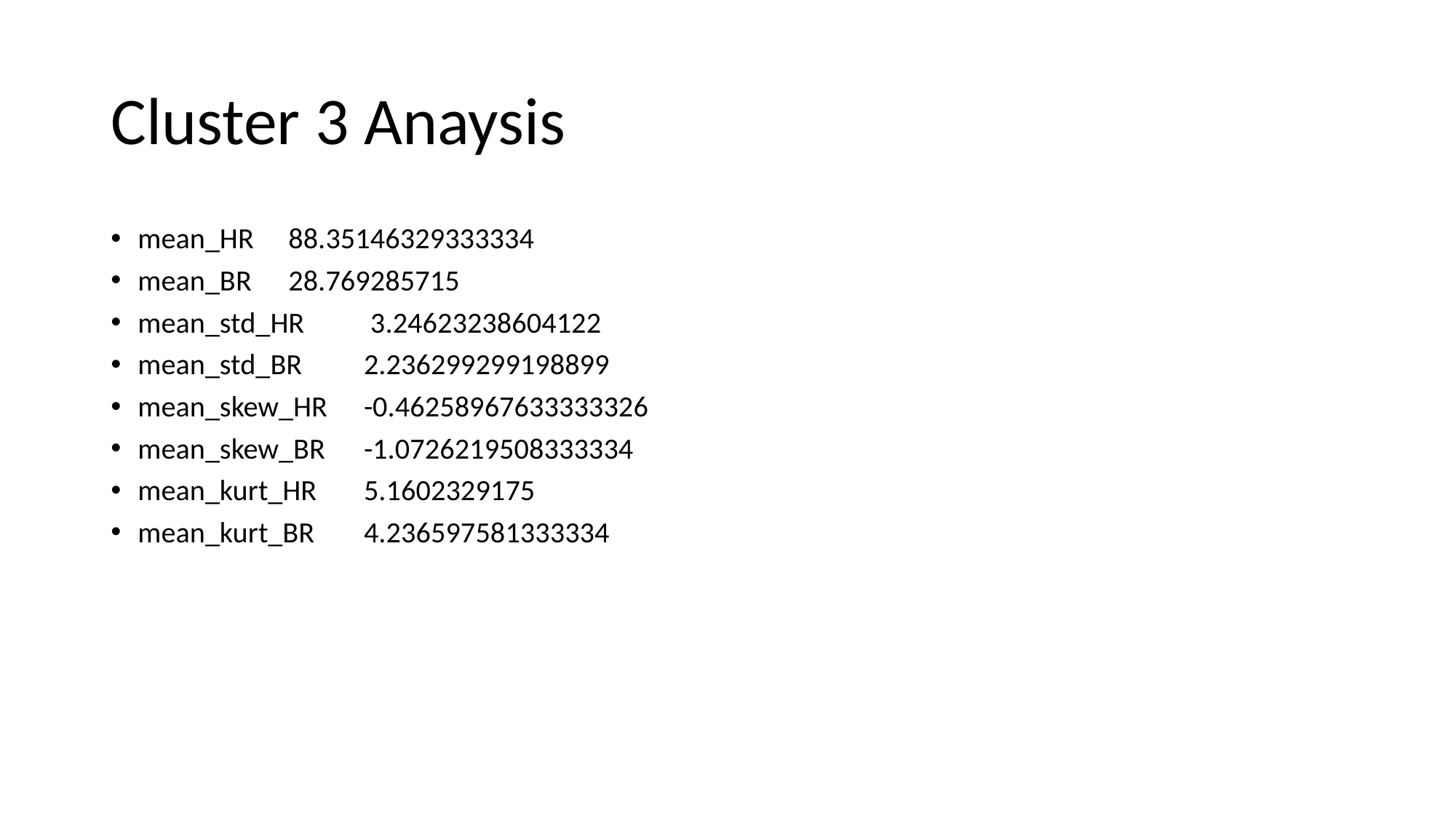

# Cluster 3 Anaysis
mean_HR 		88.35146329333334
mean_BR 		28.769285715
mean_std_HR		 3.24623238604122
mean_std_BR 		2.236299299198899
mean_skew_HR 	-0.46258967633333326
mean_skew_BR 	-1.0726219508333334
mean_kurt_HR 	5.1602329175
mean_kurt_BR 		4.236597581333334